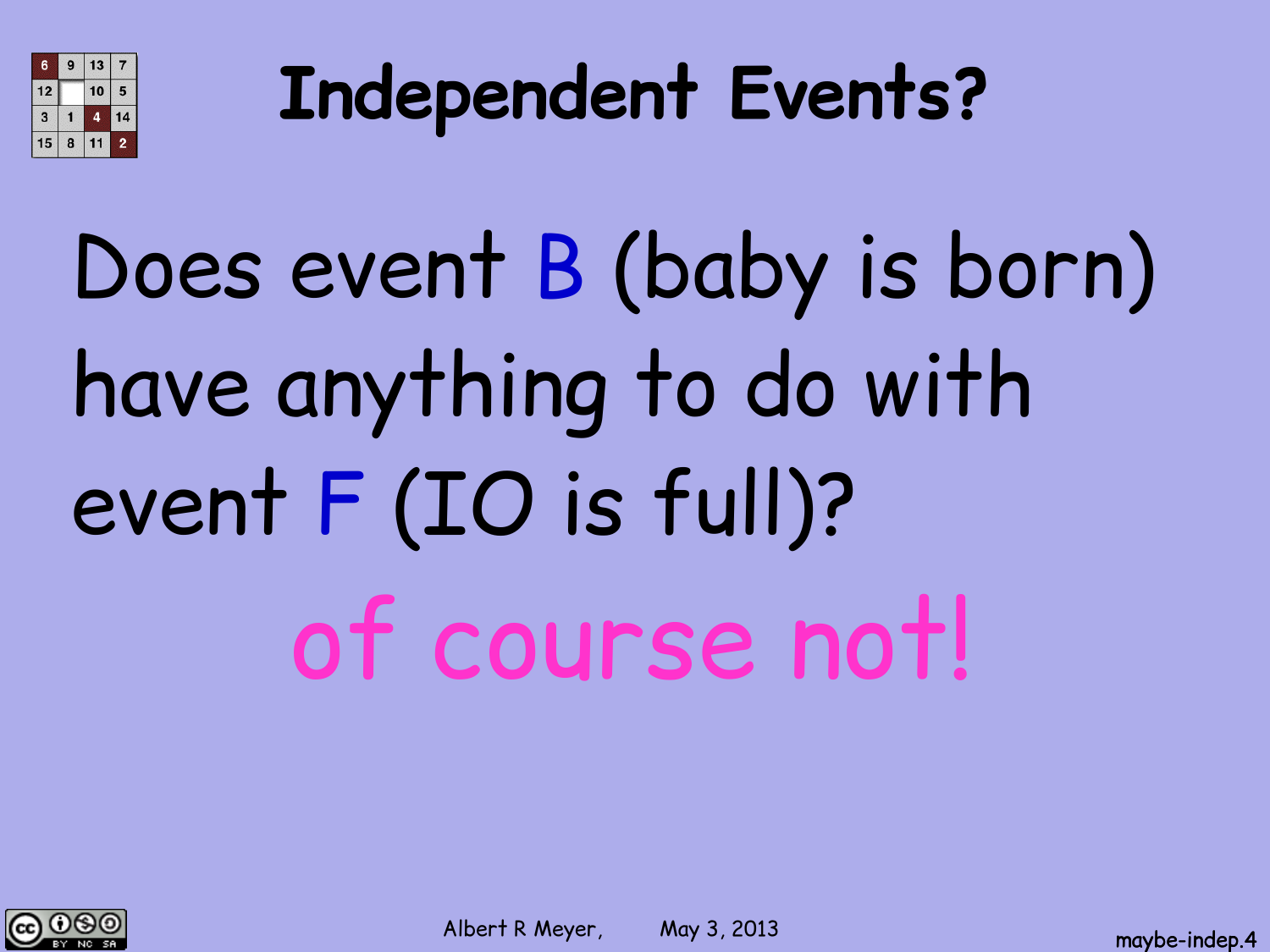

# Independent Events?
Does event B (baby is born)
have anything to do with
event F (IO is full)?
of course not!
maybe-indep.4
maybe-indep.4